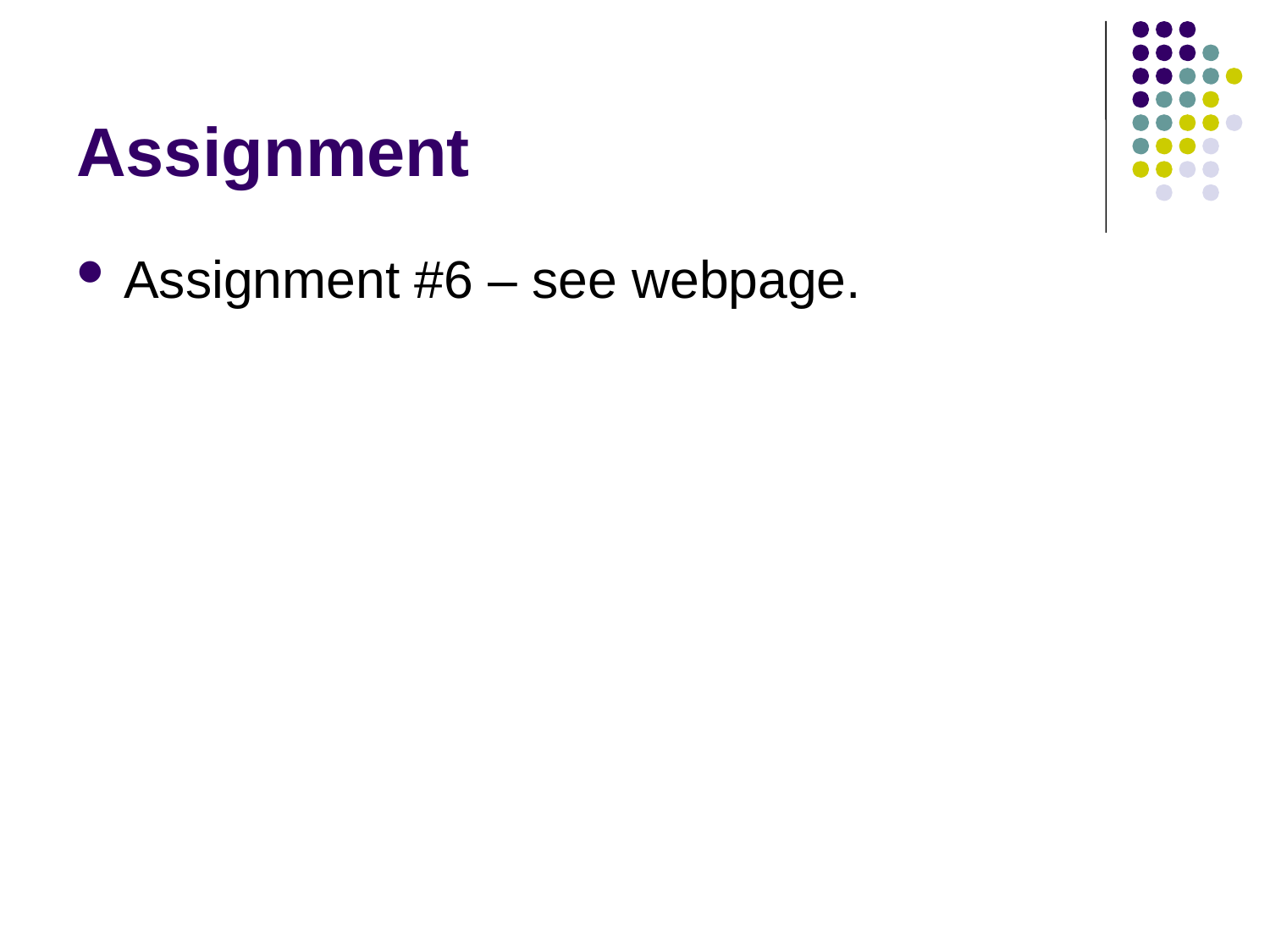

# Assignment
Assignment #6 – see webpage.